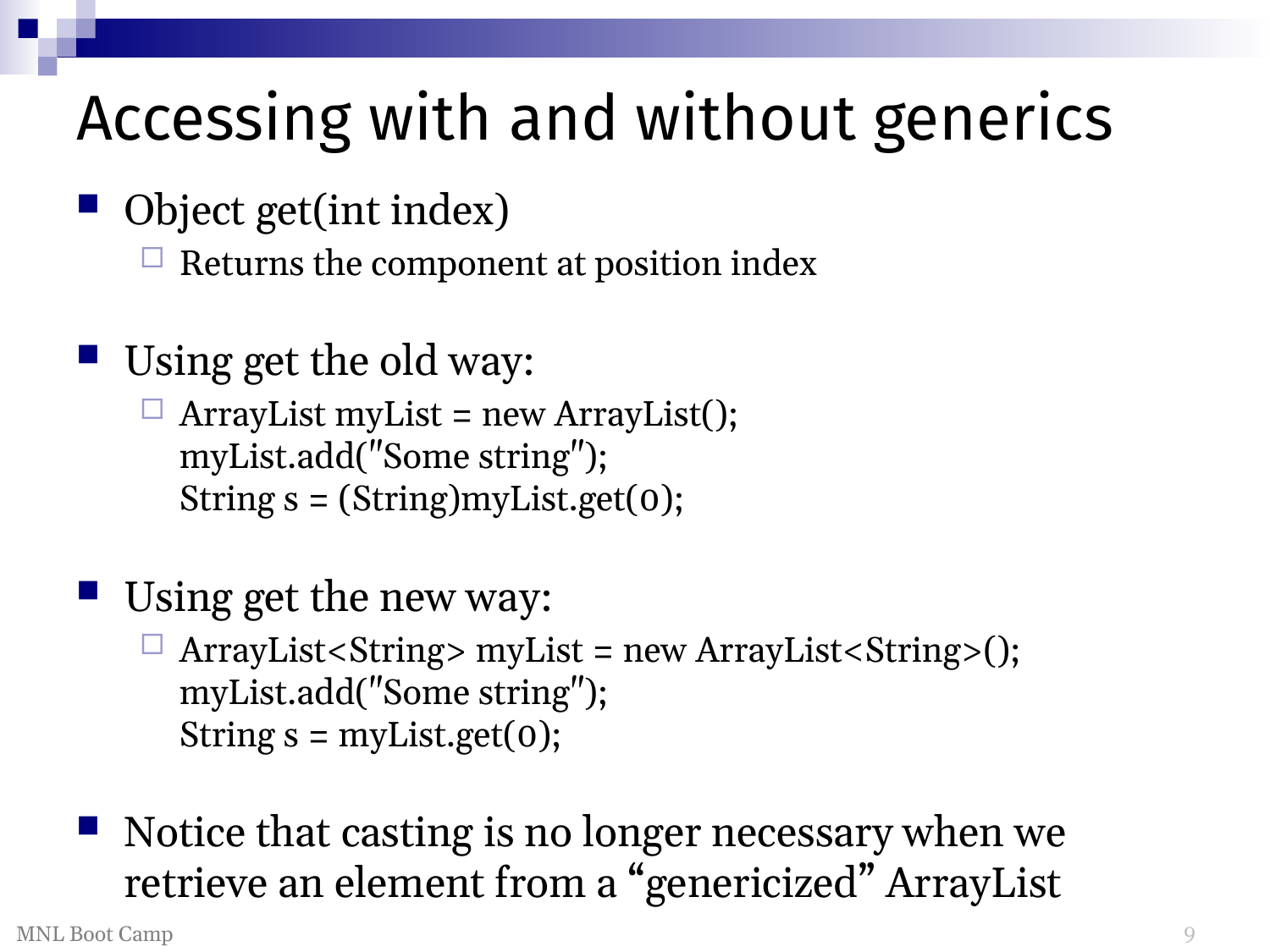

# Accessing with and without generics
Object get(int index)
Returns the component at position index
Using get the old way:
ArrayList myList = new ArrayList();
myList.add("Some string");
String s = (String)myList.get(0);
Using get the new way:
ArrayList<String> myList = new ArrayList<String>();
myList.add("Some string");
String s = myList.get(0);
Notice that casting is no longer necessary when we retrieve an element from a “genericized” ArrayList
MNL Boot Camp
9